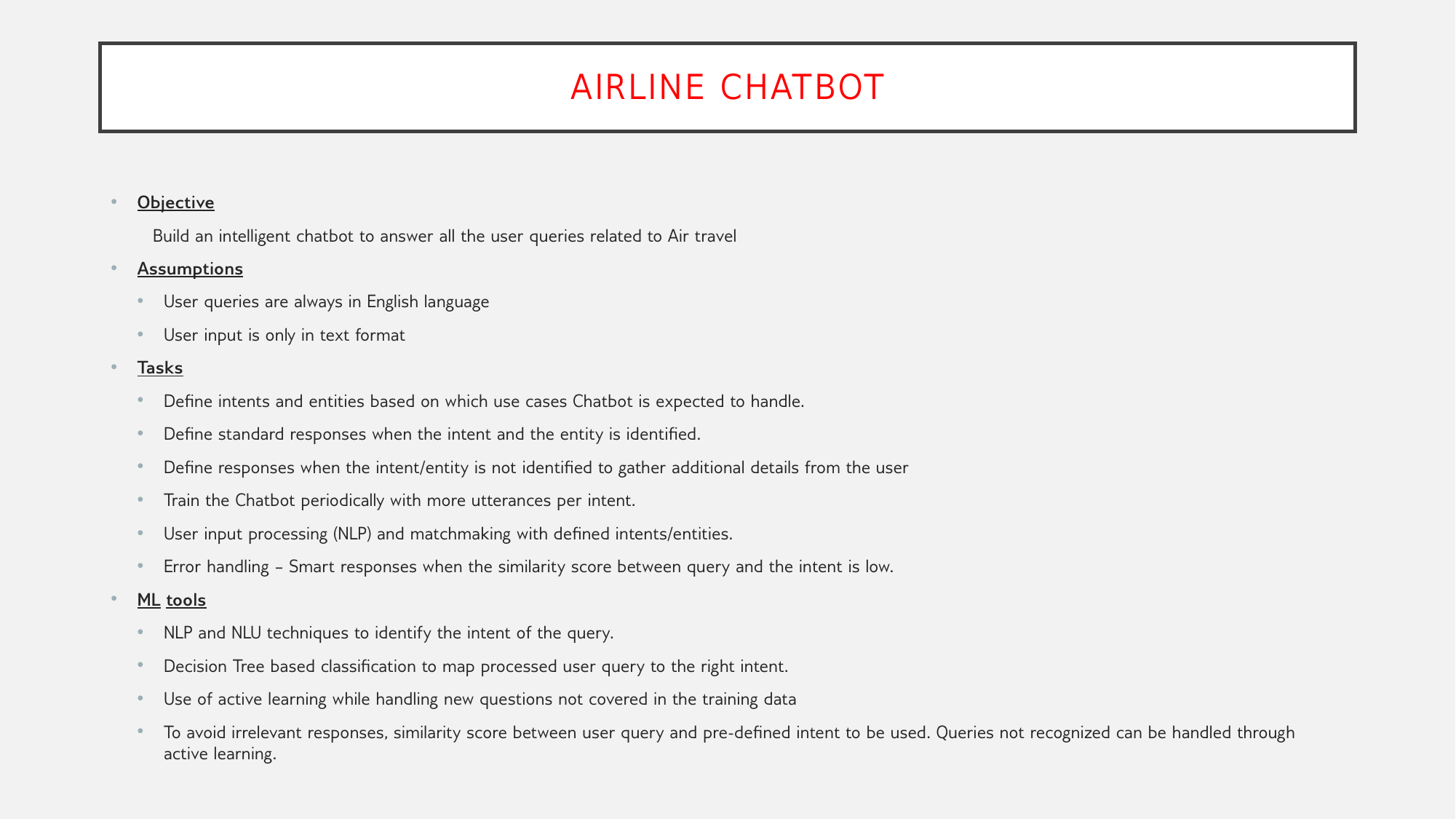

# Airline Chatbot
Objective
       Build an intelligent chatbot to answer all the user queries related to Air travel
Assumptions
User queries are always in English language
User input is only in text format
Tasks
Define intents and entities based on which use cases Chatbot is expected to handle.
Define standard responses when the intent and the entity is identified.
Define responses when the intent/entity is not identified to gather additional details from the user
Train the Chatbot periodically with more utterances per intent.
User input processing (NLP) and matchmaking with defined intents/entities.
Error handling – Smart responses when the similarity score between query and the intent is low.
ML tools
NLP and NLU techniques to identify the intent of the query.
Decision Tree based classification to map processed user query to the right intent.
Use of active learning while handling new questions not covered in the training data
To avoid irrelevant responses, similarity score between user query and pre-defined intent to be used. Queries not recognized can be handled through active learning.